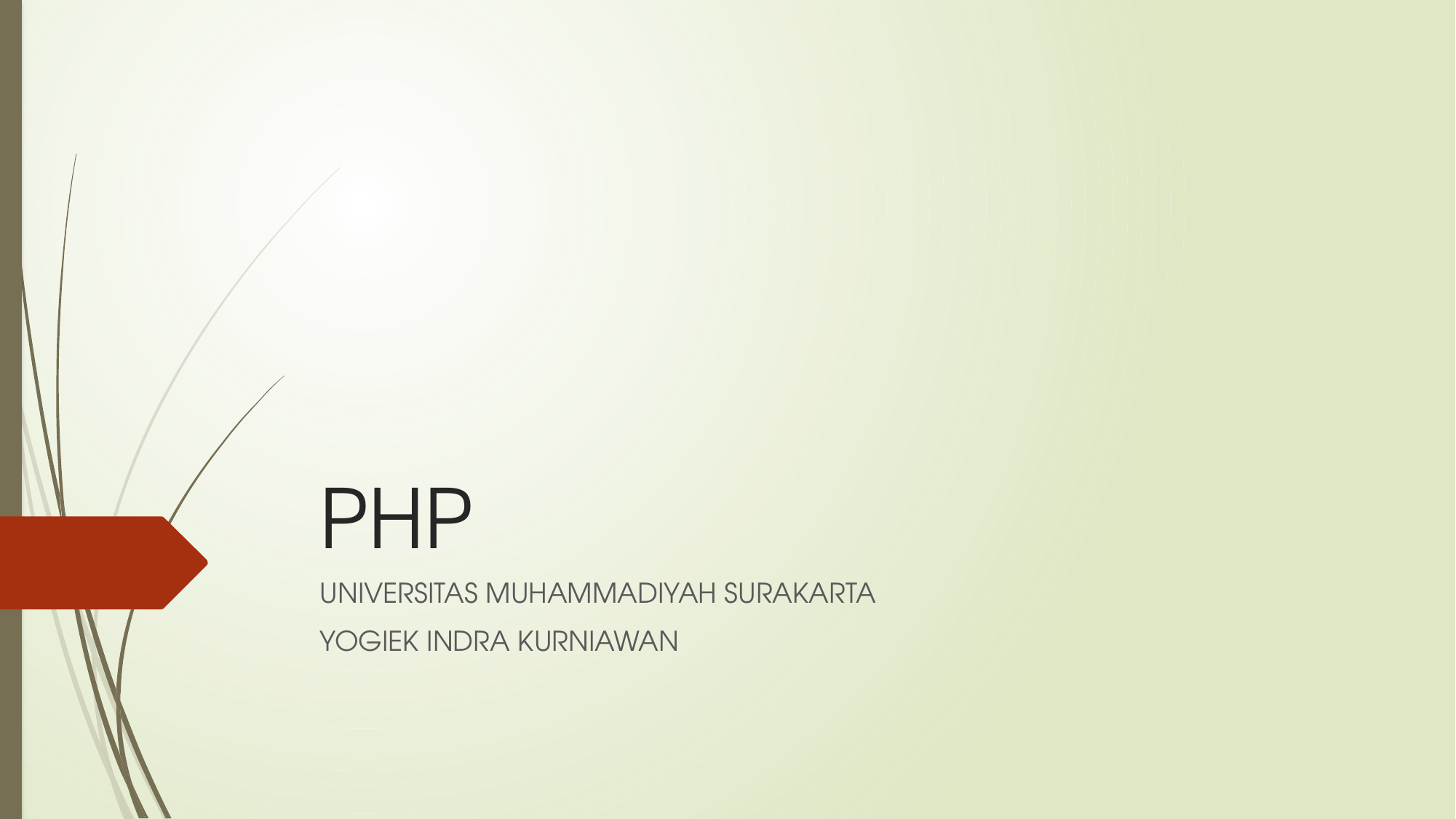

# PHP
UNIVERSITAS MUHAMMADIYAH SURAKARTA
YOGIEK INDRA KURNIAWAN